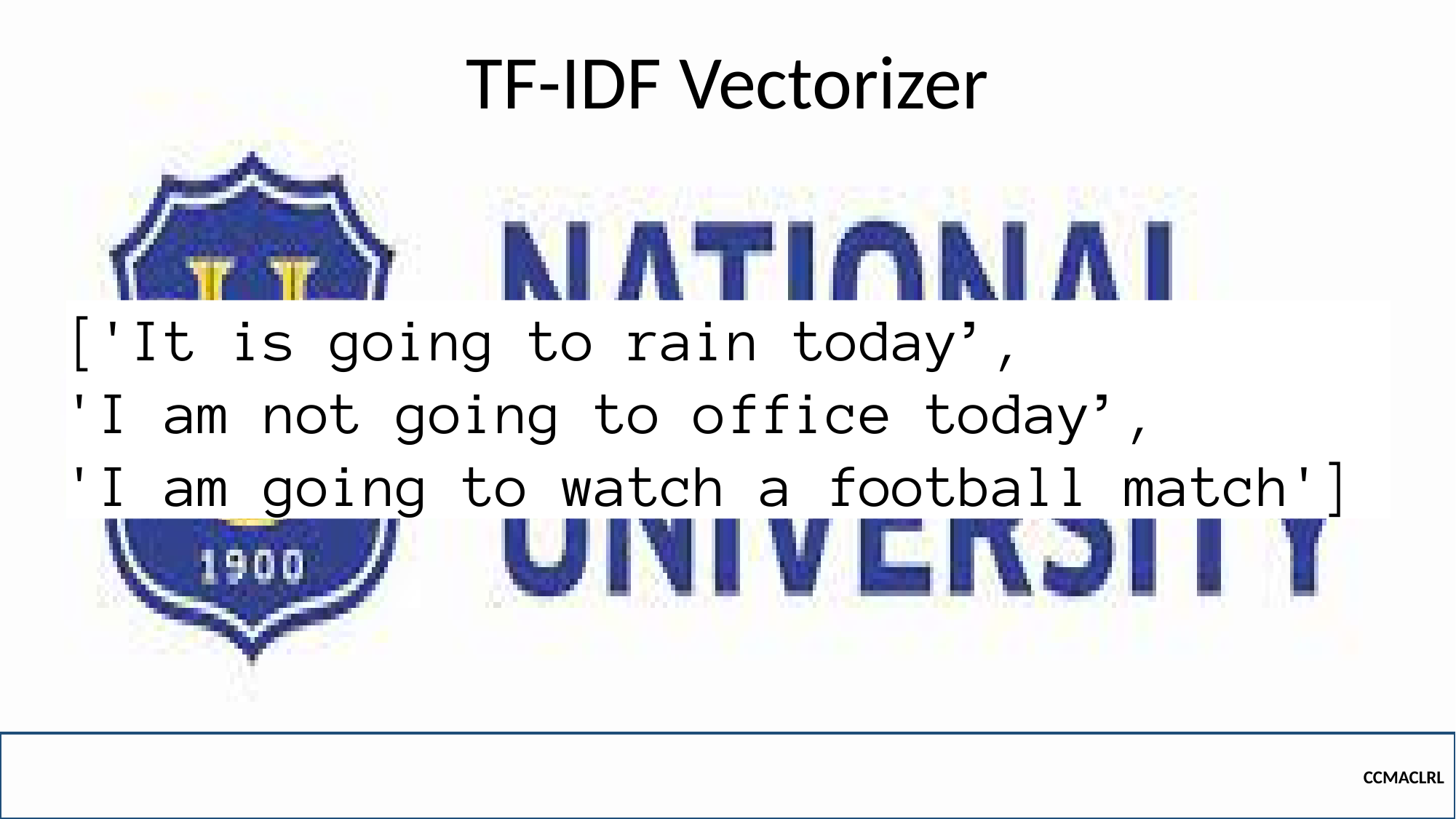

# TF-IDF Vectorizer
['It is going to rain today’,
'I am not going to office today’,
'I am going to watch a football match']
CCMACLRL